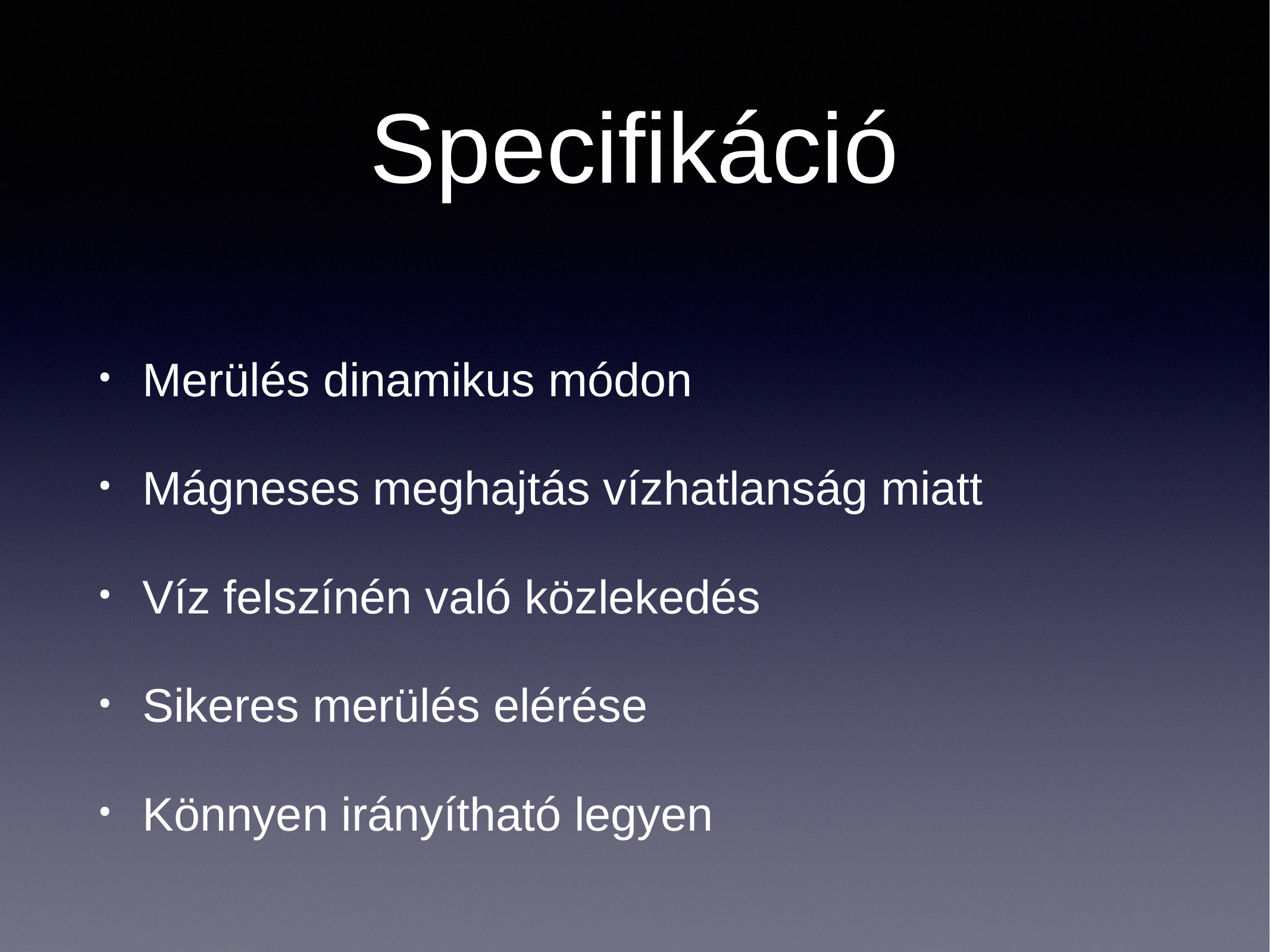

# Specifikáció

Merülés dinamikus módon
Mágneses meghajtás vízhatlanság miatt
Víz felszínén való közlekedés
Sikeres merülés elérése
Könnyen irányítható legyen